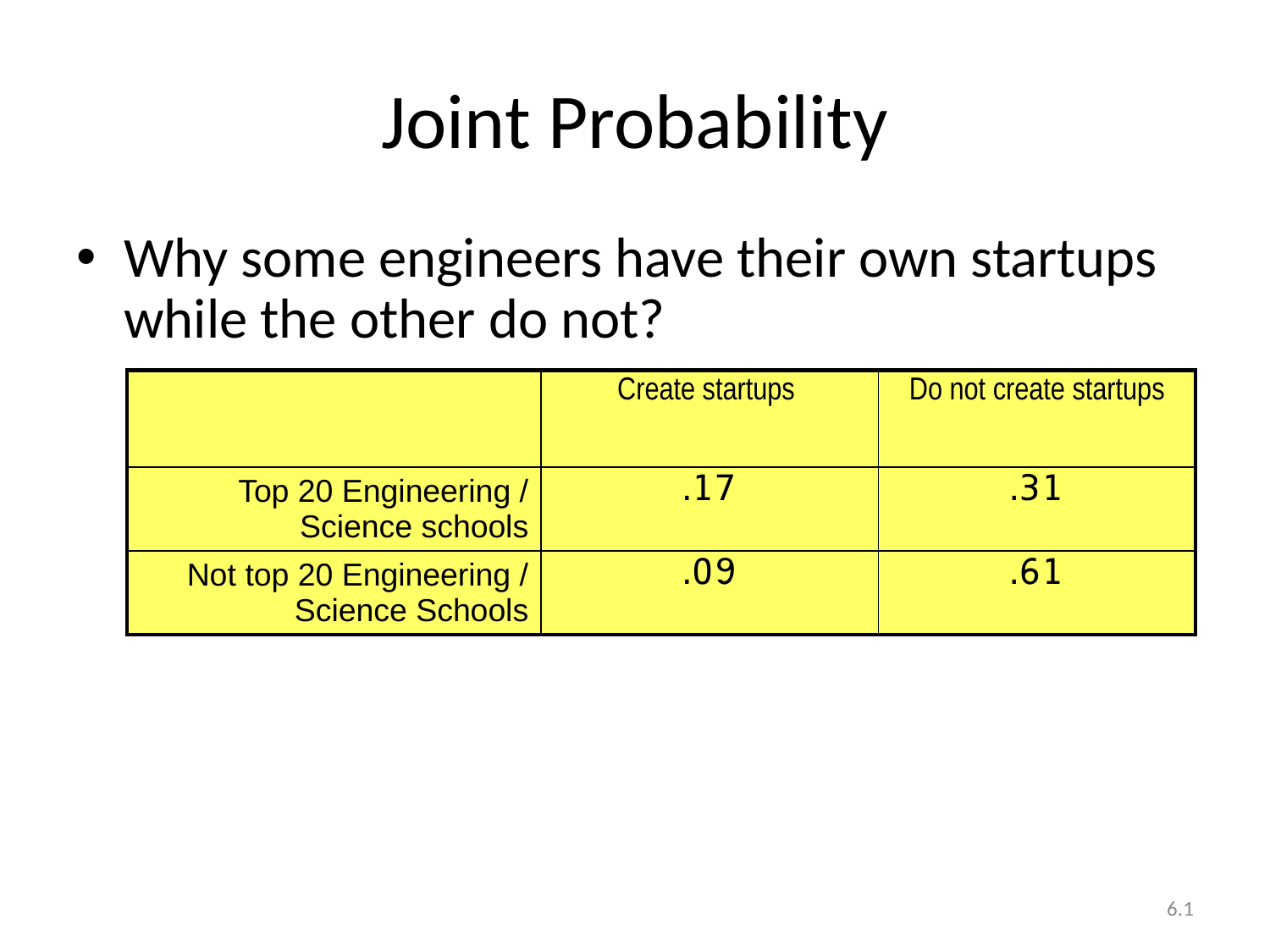

# Joint Probability
Why some engineers have their own startups while the other do not?

|  | Create startups | Do not create startups |
| --- | --- | --- |
| Top 20 Engineering / Science schools | .17 | .31 |
| Not top 20 Engineering / Science Schools | .09 | .61 |
6.1